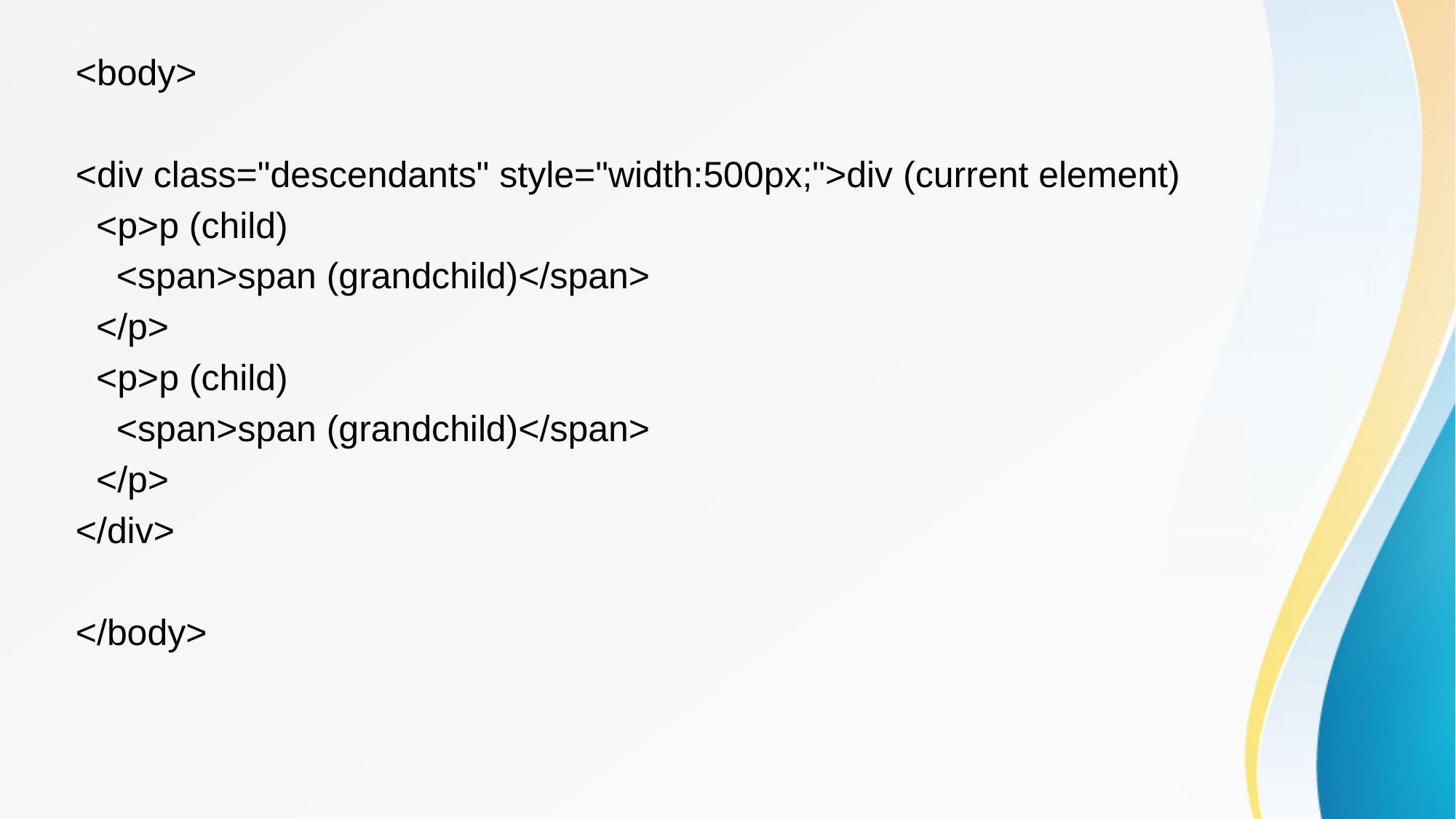

<body>

<div class="descendants" style="width:500px;">div (current element)
  <p>p (child)
    <span>span (grandchild)</span>
  </p>
  <p>p (child)
    <span>span (grandchild)</span>
  </p>
</div>

</body>